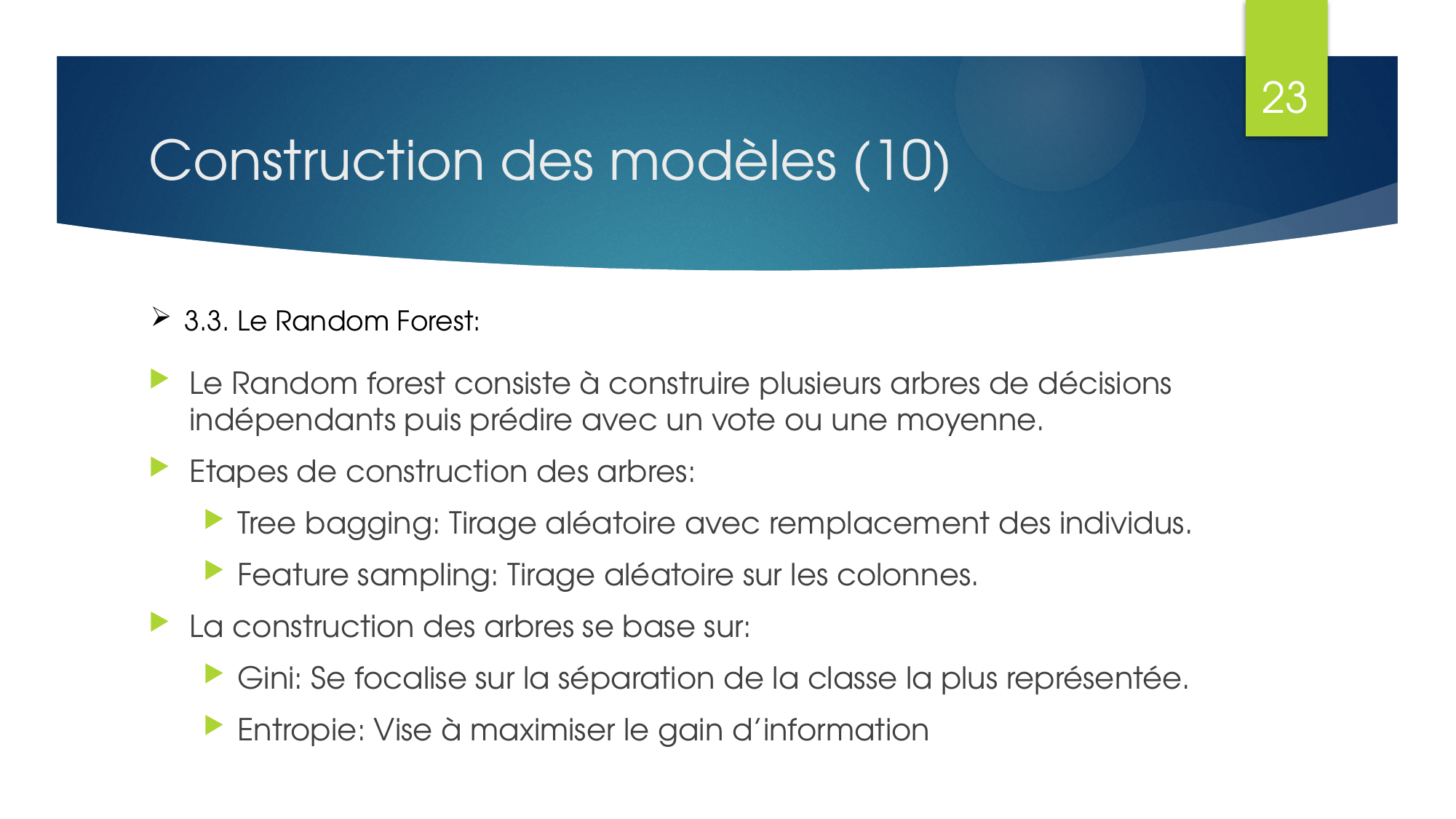

23
# Construction des modèles (10)
3.3. Le Random Forest:
Le Random forest consiste à construire plusieurs arbres de décisions indépendants puis prédire avec un vote ou une moyenne.
Etapes de construction des arbres:
Tree bagging: Tirage aléatoire avec remplacement des individus.
Feature sampling: Tirage aléatoire sur les colonnes.
La construction des arbres se base sur:
Gini: Se focalise sur la séparation de la classe la plus représentée.
Entropie: Vise à maximiser le gain d’information